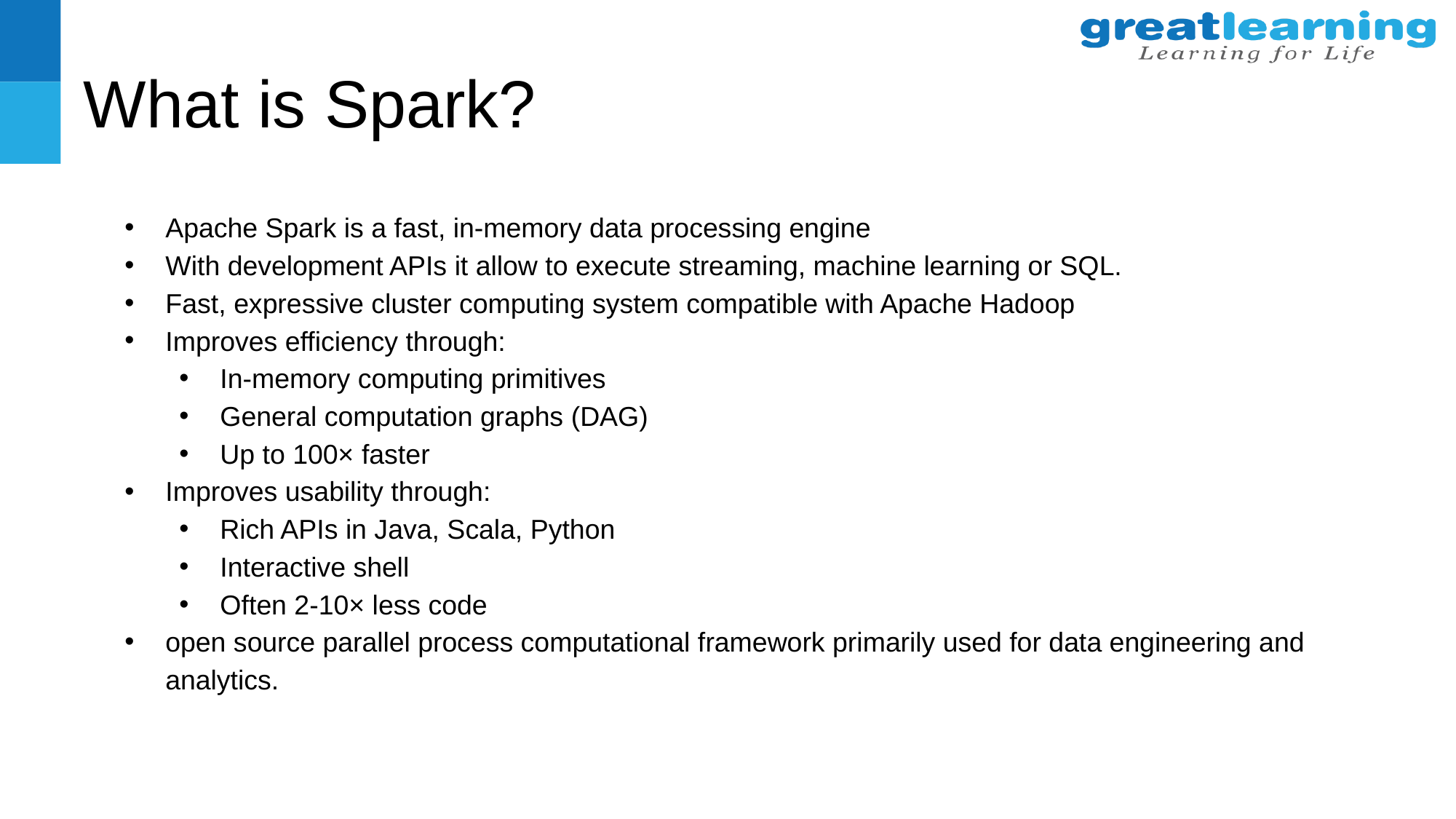

# What is Spark?
Apache Spark is a fast, in-memory data processing engine
With development APIs it allow to execute streaming, machine learning or SQL.
Fast, expressive cluster computing system compatible with Apache Hadoop
Improves efficiency through:
In-memory computing primitives
General computation graphs (DAG)
Up to 100× faster
Improves usability through:
Rich APIs in Java, Scala, Python
Interactive shell
Often 2-10× less code
open source parallel process computational framework primarily used for data engineering and analytics.